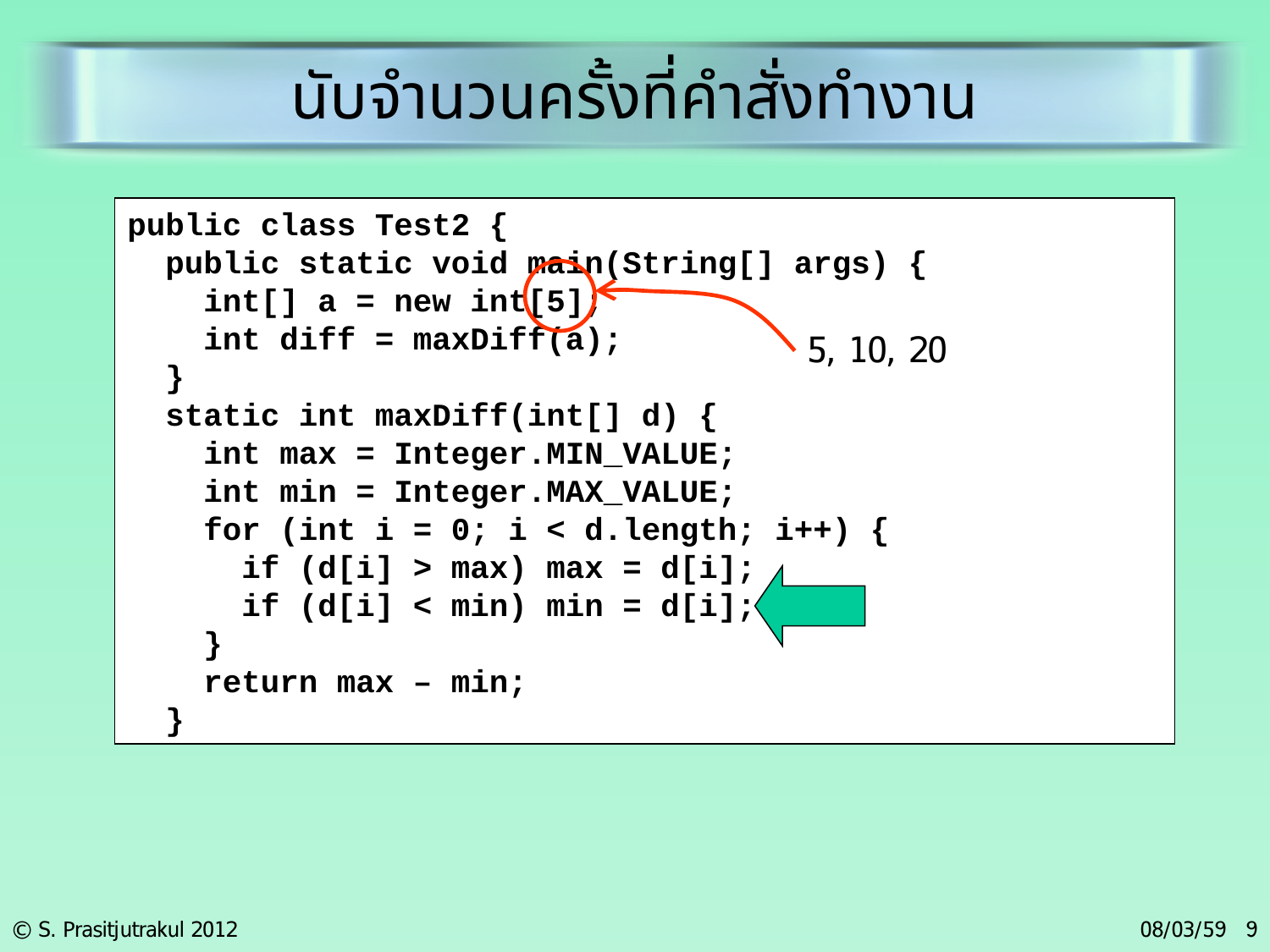

# นับจำนวนครั้งที่คำสั่งทำงาน
public class Test2 {
  public static void main(String[] args) {
    int[] a = new int[5];
    int diff = maxDiff(a);
  }
  static int maxDiff(int[] d) {
    int max = Integer.MIN_VALUE;
    int min = Integer.MAX_VALUE;
    for (int i = 0; i < d.length; i++) {
      if (d[i] > max) max = d[i];
      if (d[i] < min) min = d[i];
    }
    return max – min;
  }

5, 10, 20